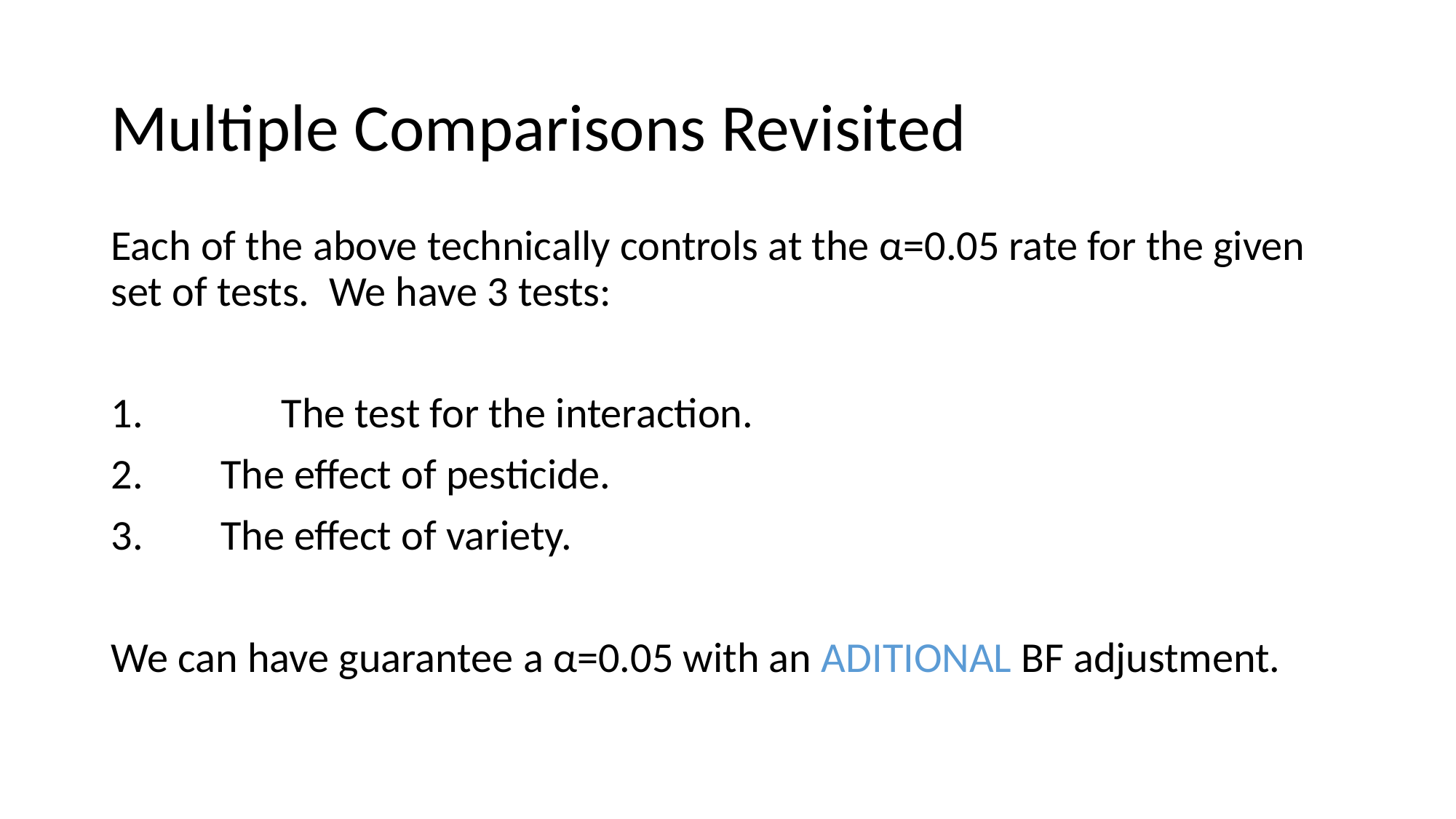

# Multiple Comparisons Revisited
Each of the above technically controls at the α=0.05 rate for the given set of tests.  We have 3 tests:

	The test for the interaction.
     The effect of pesticide.
     The effect of variety.

We can have guarantee a α=0.05 with an ADITIONAL BF adjustment.